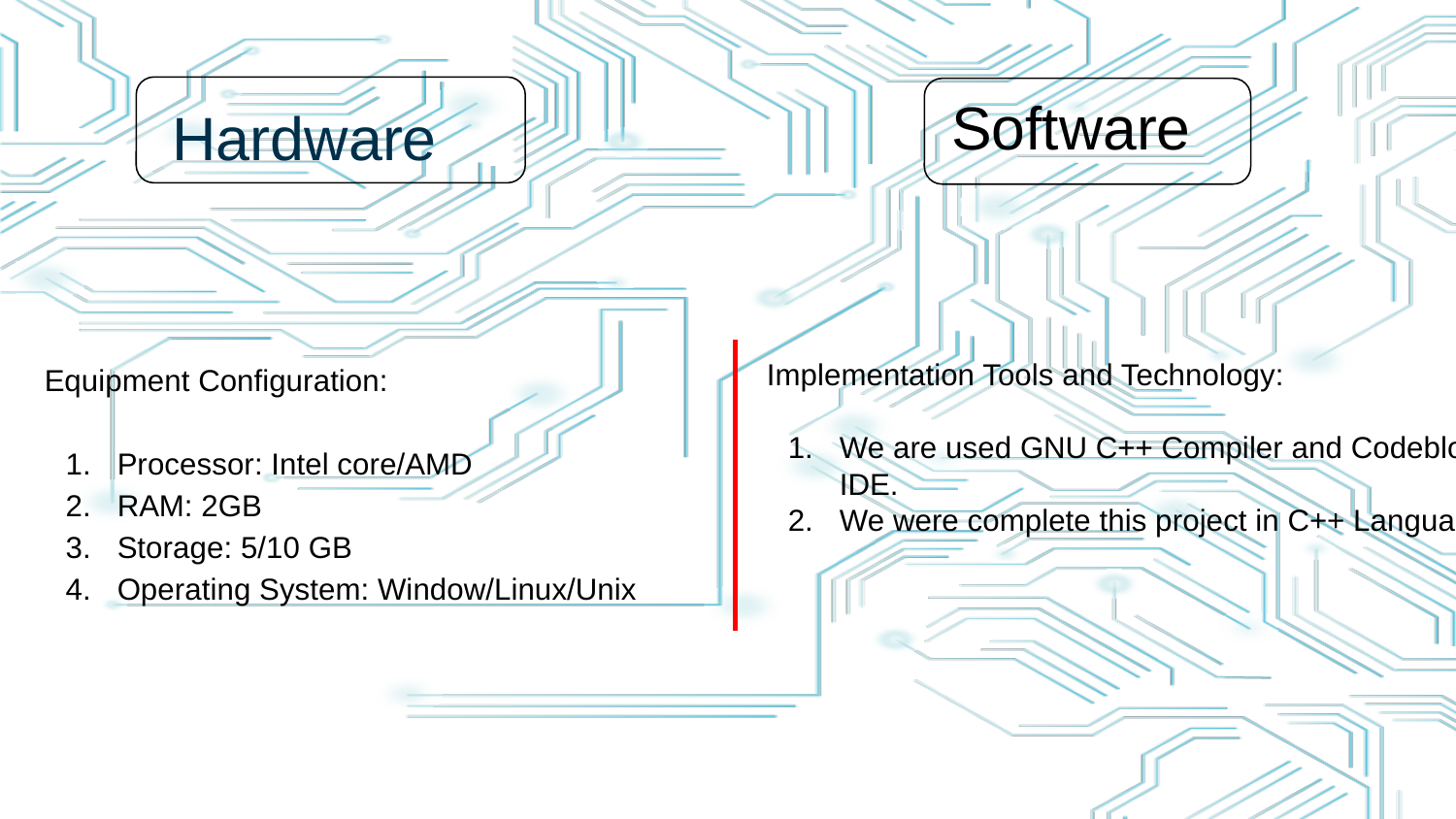

Software

Hardware
Equipment Configuration:

Processor: Intel core/AMD
RAM: 2GB
Storage: 5/10 GB
Operating System: Window/Linux/Unix

Implementation Tools and Technology:

We are used GNU C++ Compiler and Codeblocks IDE.
We were complete this project in C++ Language.